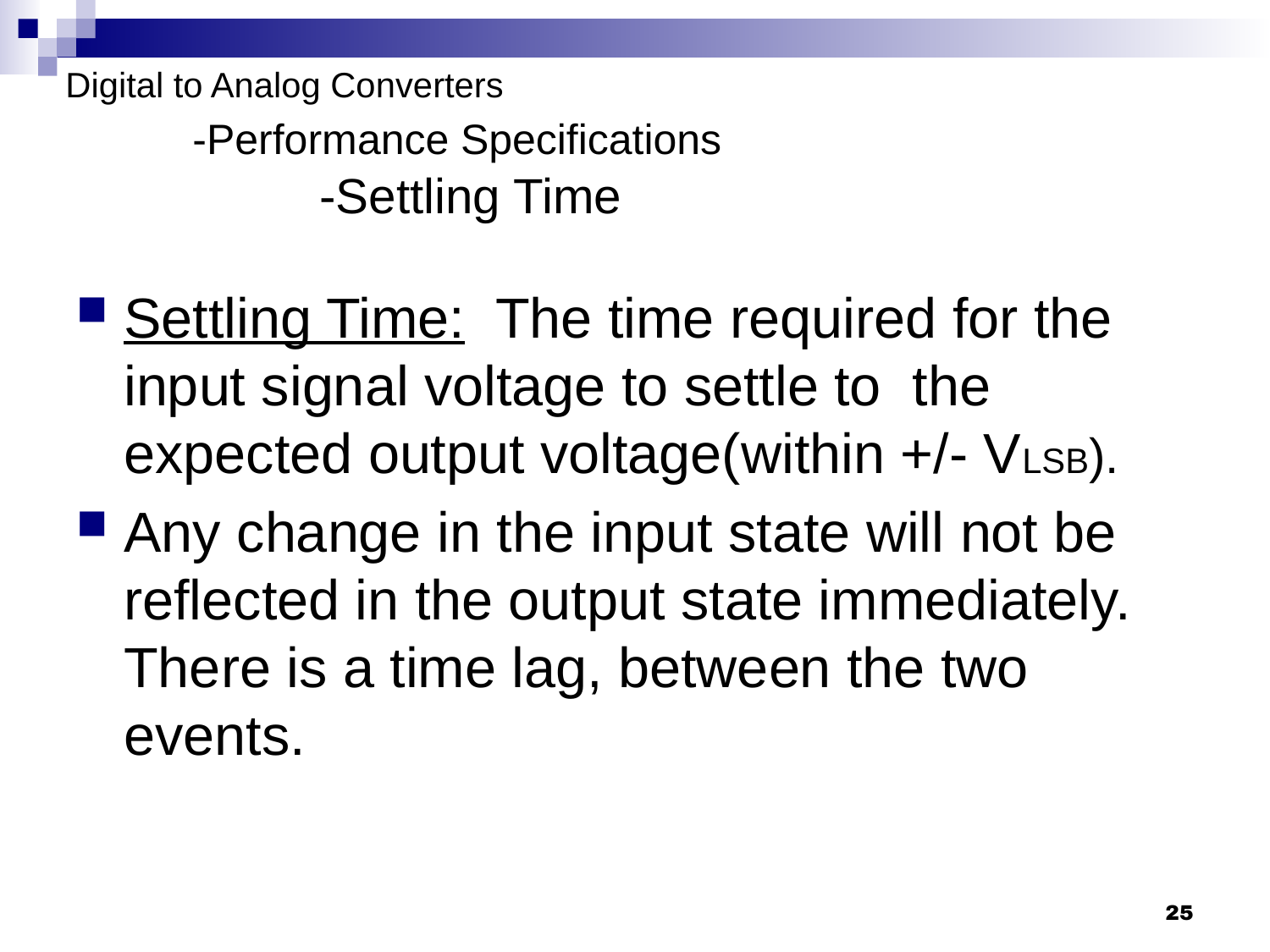

# Digital to Analog Converters -Performance Specifications -Settling Time
Settling Time:  The time required for the input signal voltage to settle to  the expected output voltage(within +/- VLSB).
Any change in the input state will not be reflected in the output state immediately. There is a time lag, between the two events.

25